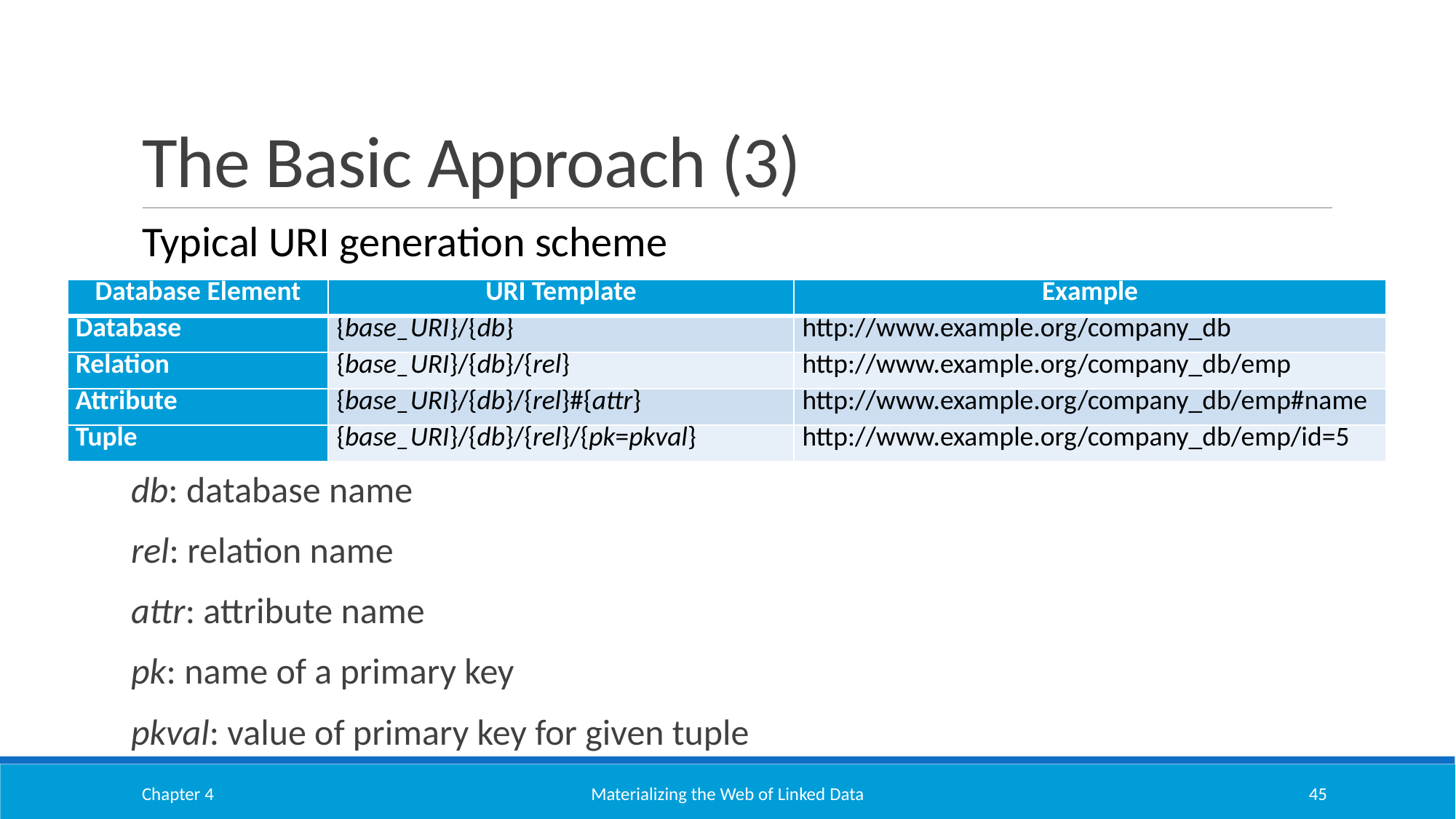

# The Basic Approach (3)
Typical URI generation scheme
| Database Element | URI Template | Example |
| --- | --- | --- |
| Database | {base\_URI}/{db} | http://www.example.org/company\_db |
| Relation | {base\_URI}/{db}/{rel} | http://www.example.org/company\_db/emp |
| Attribute | {base\_URI}/{db}/{rel}#{attr} | http://www.example.org/company\_db/emp#name |
| Tuple | {base\_URI}/{db}/{rel}/{pk=pkval} | http://www.example.org/company\_db/emp/id=5 |
db: database name
rel: relation name
attr: attribute name
pk: name of a primary key
pkval: value of primary key for given tuple
Chapter 4
Materializing the Web of Linked Data
45